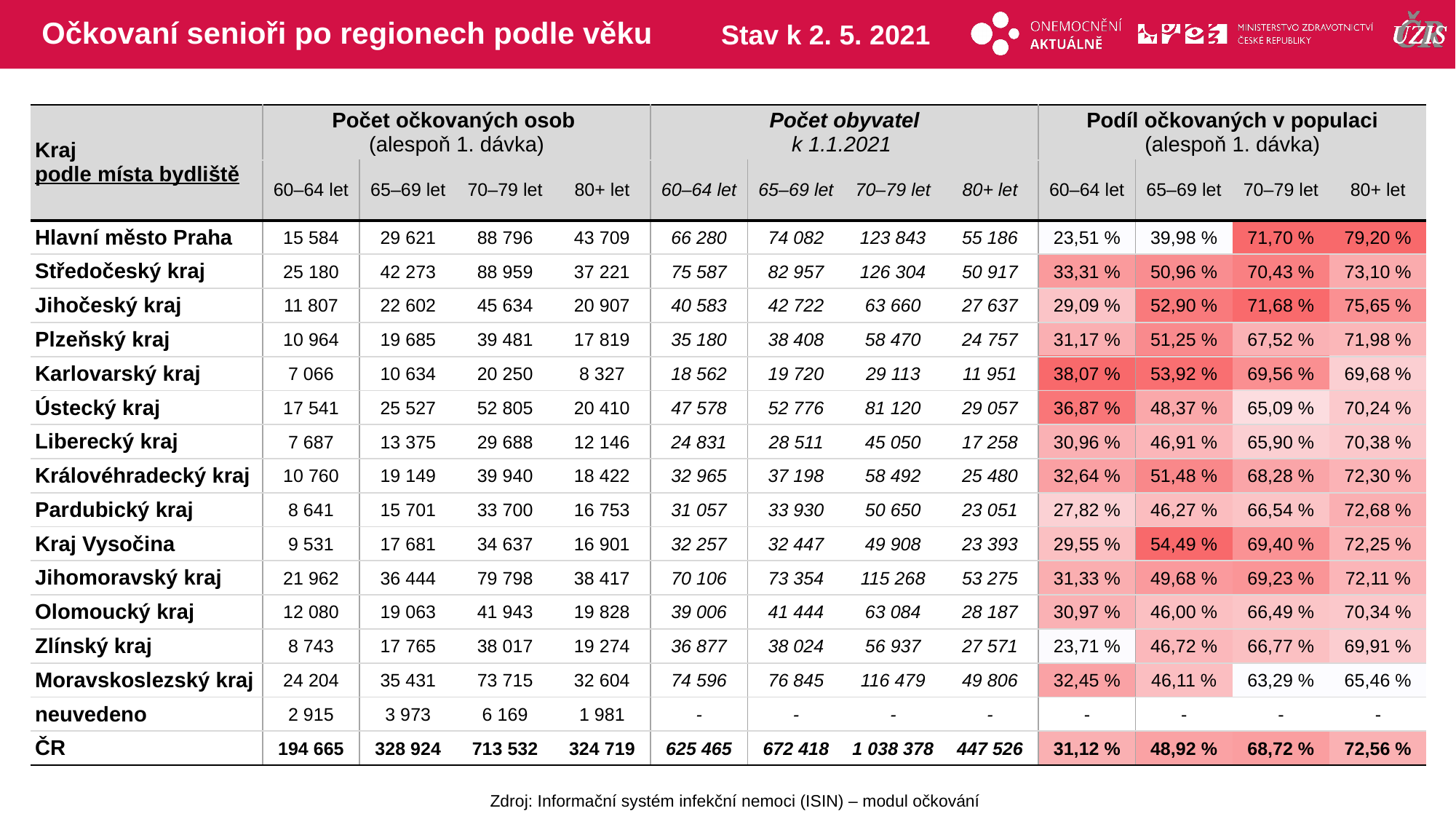

# Očkovaní senioři po regionech podle věku
Stav k 2. 5. 2021
| Kraj podle místa bydliště | Počet očkovaných osob (alespoň 1. dávka) |  |  |  | Počet obyvatel k 1.1.2021 |  |  |  | Podíl očkovaných v populaci (alespoň 1. dávka) |  |  |  |
| --- | --- | --- | --- | --- | --- | --- | --- | --- | --- | --- | --- | --- |
|  | 60–64 let | 65–69 let | 70–79 let | 80+ let | 60–64 let | 65–69 let | 70–79 let | 80+ let | 60–64 let | 65–69 let | 70–79 let | 80+ let |
| Hlavní město Praha | 15 584 | 29 621 | 88 796 | 43 709 | 66 280 | 74 082 | 123 843 | 55 186 | 23,51 % | 39,98 % | 71,70 % | 79,20 % |
| Středočeský kraj | 25 180 | 42 273 | 88 959 | 37 221 | 75 587 | 82 957 | 126 304 | 50 917 | 33,31 % | 50,96 % | 70,43 % | 73,10 % |
| Jihočeský kraj | 11 807 | 22 602 | 45 634 | 20 907 | 40 583 | 42 722 | 63 660 | 27 637 | 29,09 % | 52,90 % | 71,68 % | 75,65 % |
| Plzeňský kraj | 10 964 | 19 685 | 39 481 | 17 819 | 35 180 | 38 408 | 58 470 | 24 757 | 31,17 % | 51,25 % | 67,52 % | 71,98 % |
| Karlovarský kraj | 7 066 | 10 634 | 20 250 | 8 327 | 18 562 | 19 720 | 29 113 | 11 951 | 38,07 % | 53,92 % | 69,56 % | 69,68 % |
| Ústecký kraj | 17 541 | 25 527 | 52 805 | 20 410 | 47 578 | 52 776 | 81 120 | 29 057 | 36,87 % | 48,37 % | 65,09 % | 70,24 % |
| Liberecký kraj | 7 687 | 13 375 | 29 688 | 12 146 | 24 831 | 28 511 | 45 050 | 17 258 | 30,96 % | 46,91 % | 65,90 % | 70,38 % |
| Královéhradecký kraj | 10 760 | 19 149 | 39 940 | 18 422 | 32 965 | 37 198 | 58 492 | 25 480 | 32,64 % | 51,48 % | 68,28 % | 72,30 % |
| Pardubický kraj | 8 641 | 15 701 | 33 700 | 16 753 | 31 057 | 33 930 | 50 650 | 23 051 | 27,82 % | 46,27 % | 66,54 % | 72,68 % |
| Kraj Vysočina | 9 531 | 17 681 | 34 637 | 16 901 | 32 257 | 32 447 | 49 908 | 23 393 | 29,55 % | 54,49 % | 69,40 % | 72,25 % |
| Jihomoravský kraj | 21 962 | 36 444 | 79 798 | 38 417 | 70 106 | 73 354 | 115 268 | 53 275 | 31,33 % | 49,68 % | 69,23 % | 72,11 % |
| Olomoucký kraj | 12 080 | 19 063 | 41 943 | 19 828 | 39 006 | 41 444 | 63 084 | 28 187 | 30,97 % | 46,00 % | 66,49 % | 70,34 % |
| Zlínský kraj | 8 743 | 17 765 | 38 017 | 19 274 | 36 877 | 38 024 | 56 937 | 27 571 | 23,71 % | 46,72 % | 66,77 % | 69,91 % |
| Moravskoslezský kraj | 24 204 | 35 431 | 73 715 | 32 604 | 74 596 | 76 845 | 116 479 | 49 806 | 32,45 % | 46,11 % | 63,29 % | 65,46 % |
| neuvedeno | 2 915 | 3 973 | 6 169 | 1 981 | - | - | - | - | - | - | - | - |
| ČR | 194 665 | 328 924 | 713 532 | 324 719 | 625 465 | 672 418 | 1 038 378 | 447 526 | 31,12 % | 48,92 % | 68,72 % | 72,56 % |
|  |  |  |  |  |  |  |  |  |  |  |  |
| --- | --- | --- | --- | --- | --- | --- | --- | --- | --- | --- | --- |
|  |  |  |  |  |  |  |  |  |  |  |  |
|  |  |  |  |  |  |  |  |  |  |  |  |
|  |  |  |  |  |  |  |  |  |  |  |  |
|  |  |  |  |  |  |  |  |  |  |  |  |
|  |  |  |  |  |  |  |  |  |  |  |  |
|  |  |  |  |  |  |  |  |  |  |  |  |
|  |  |  |  |  |  |  |  |  |  |  |  |
|  |  |  |  |  |  |  |  |  |  |  |  |
|  |  |  |  |  |  |  |  |  |  |  |  |
|  |  |  |  |  |  |  |  |  |  |  |  |
|  |  |  |  |  |  |  |  |  |  |  |  |
|  |  |  |  |  |  |  |  |  |  |  |  |
|  |  |  |  |  |  |  |  |  |  |  |  |
|  |  |  |  |  |  |  |  |  |  |  |  |
|  |  |  |  |  |  |  |  |  |  |  |  |
Zdroj: Informační systém infekční nemoci (ISIN) – modul očkování